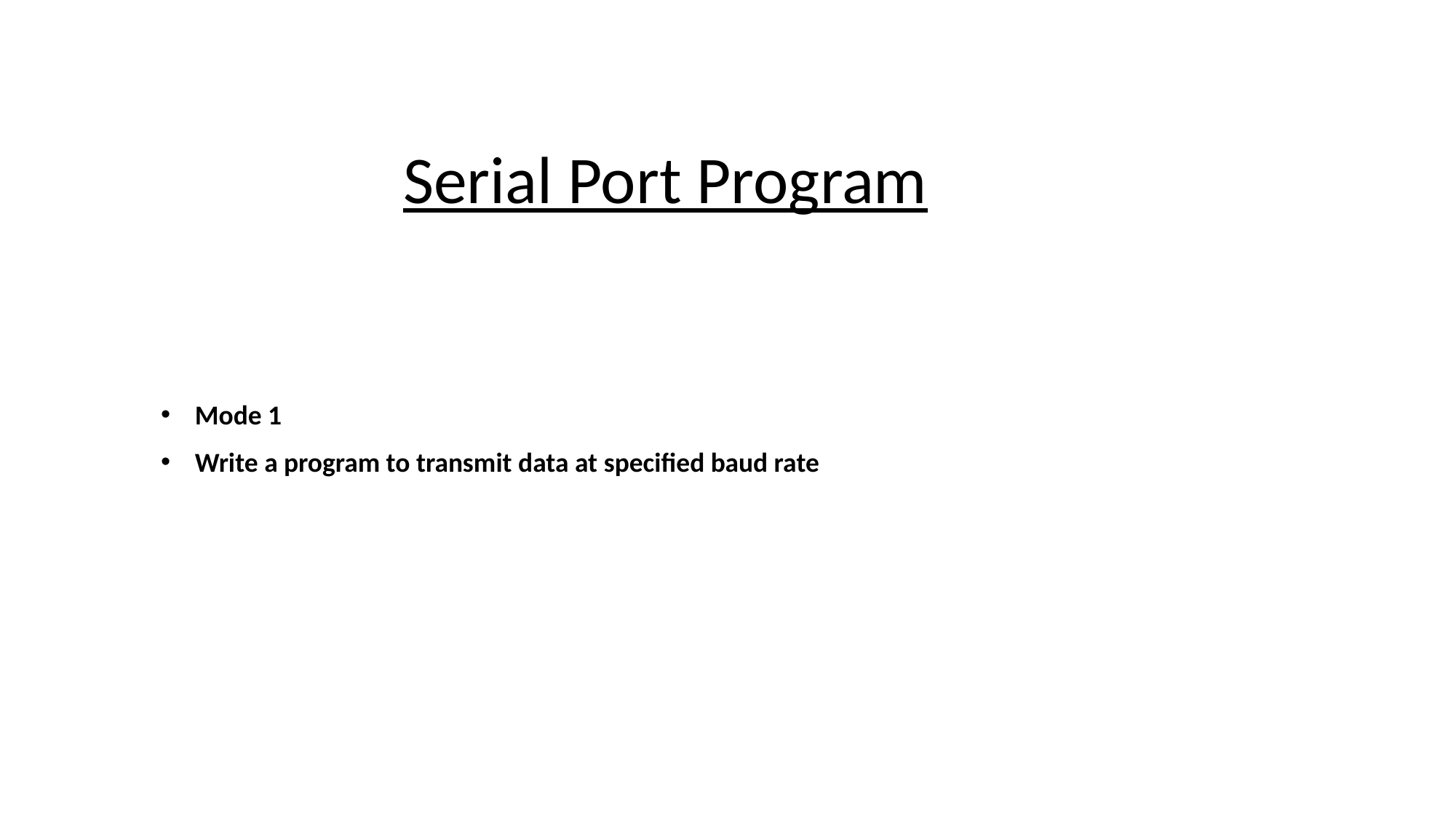

# Serial Port Program
Mode 1
Write a program to transmit data at specified baud rate